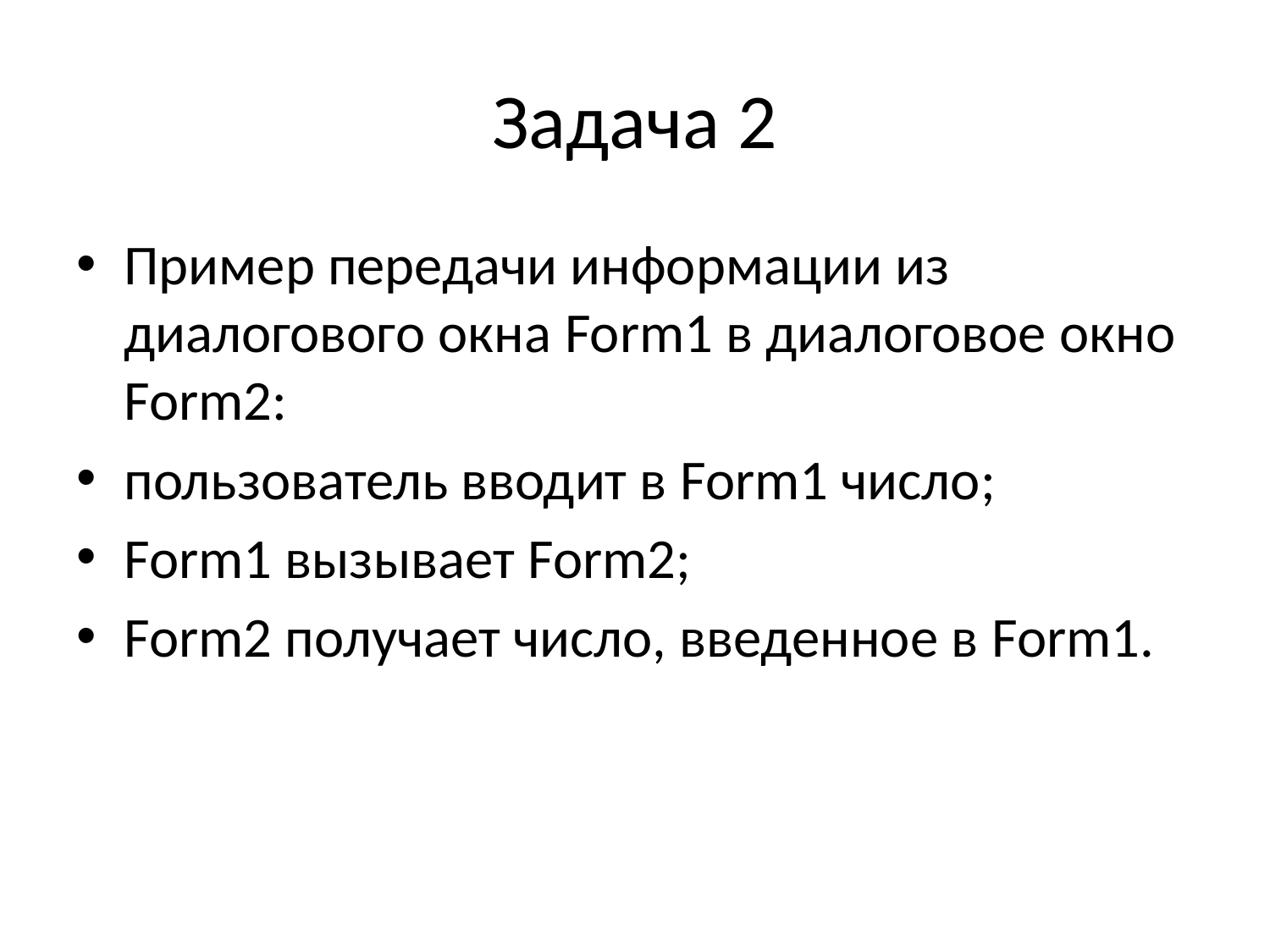

# Задача 2
Пример передачи информации из диалогового окна Form1 в диалоговое окно Form2:
пользователь вводит в Form1 число;
Form1 вызывает Form2;
Form2 получает число, введенное в Form1.